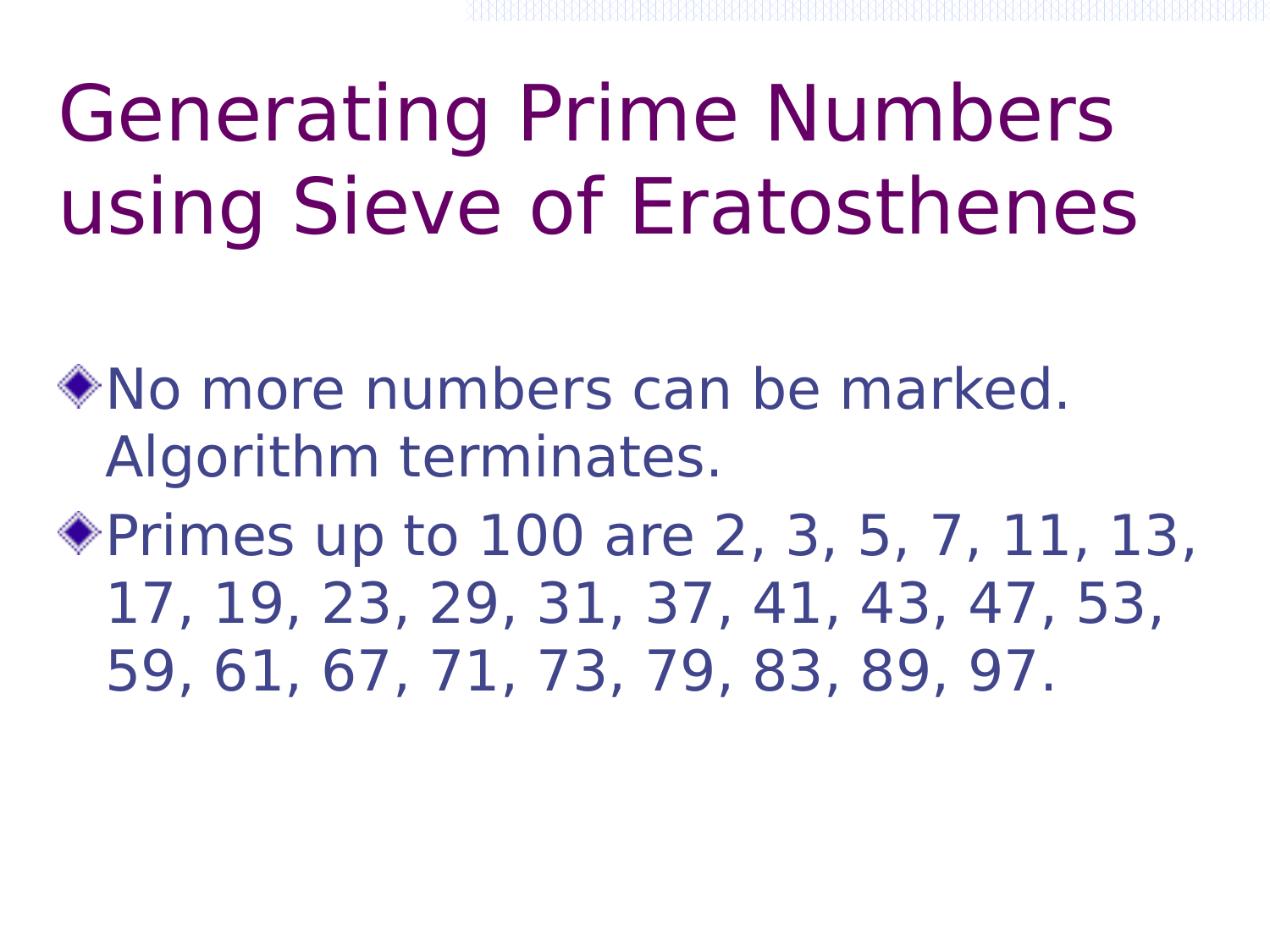

# Generating Prime Numbers using Sieve of Eratosthenes
No more numbers can be marked. Algorithm terminates.
Primes up to 100 are 2, 3, 5, 7, 11, 13, 17, 19, 23, 29, 31, 37, 41, 43, 47, 53, 59, 61, 67, 71, 73, 79, 83, 89, 97.